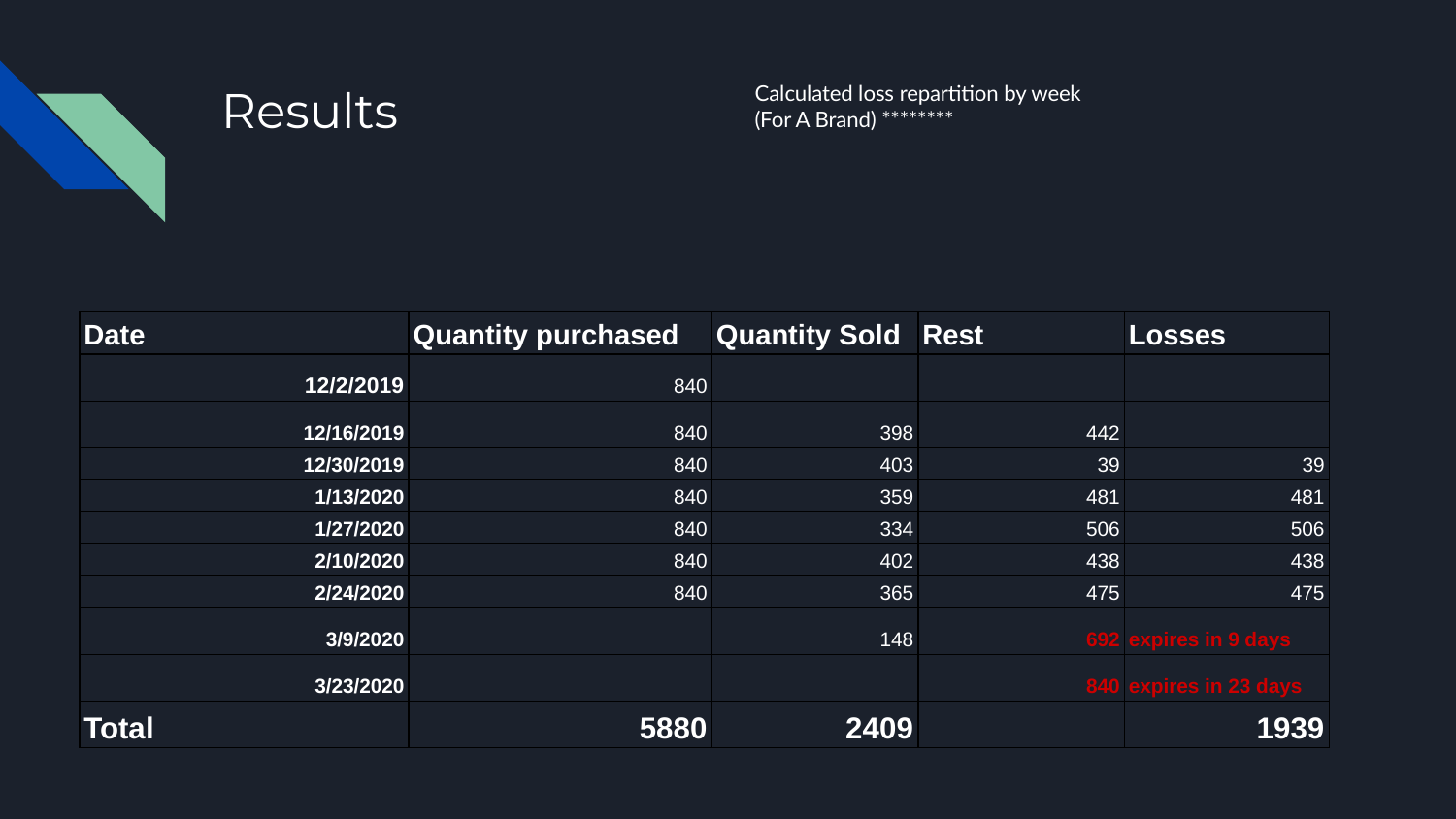

# Results
Calculated loss repartition by week
(For A Brand) ********
| Date | Quantity purchased | Quantity Sold | Rest | Losses |
| --- | --- | --- | --- | --- |
| 12/2/2019 | 840 |  |  |  |
| 12/16/2019 | 840 | 398 | 442 |  |
| 12/30/2019 | 840 | 403 | 39 | 39 |
| 1/13/2020 | 840 | 359 | 481 | 481 |
| 1/27/2020 | 840 | 334 | 506 | 506 |
| 2/10/2020 | 840 | 402 | 438 | 438 |
| 2/24/2020 | 840 | 365 | 475 | 475 |
| 3/9/2020 |  | 148 | 692 | expires in 9 days |
| 3/23/2020 |  |  | 840 | expires in 23 days |
| Total | 5880 | 2409 |  | 1939 |